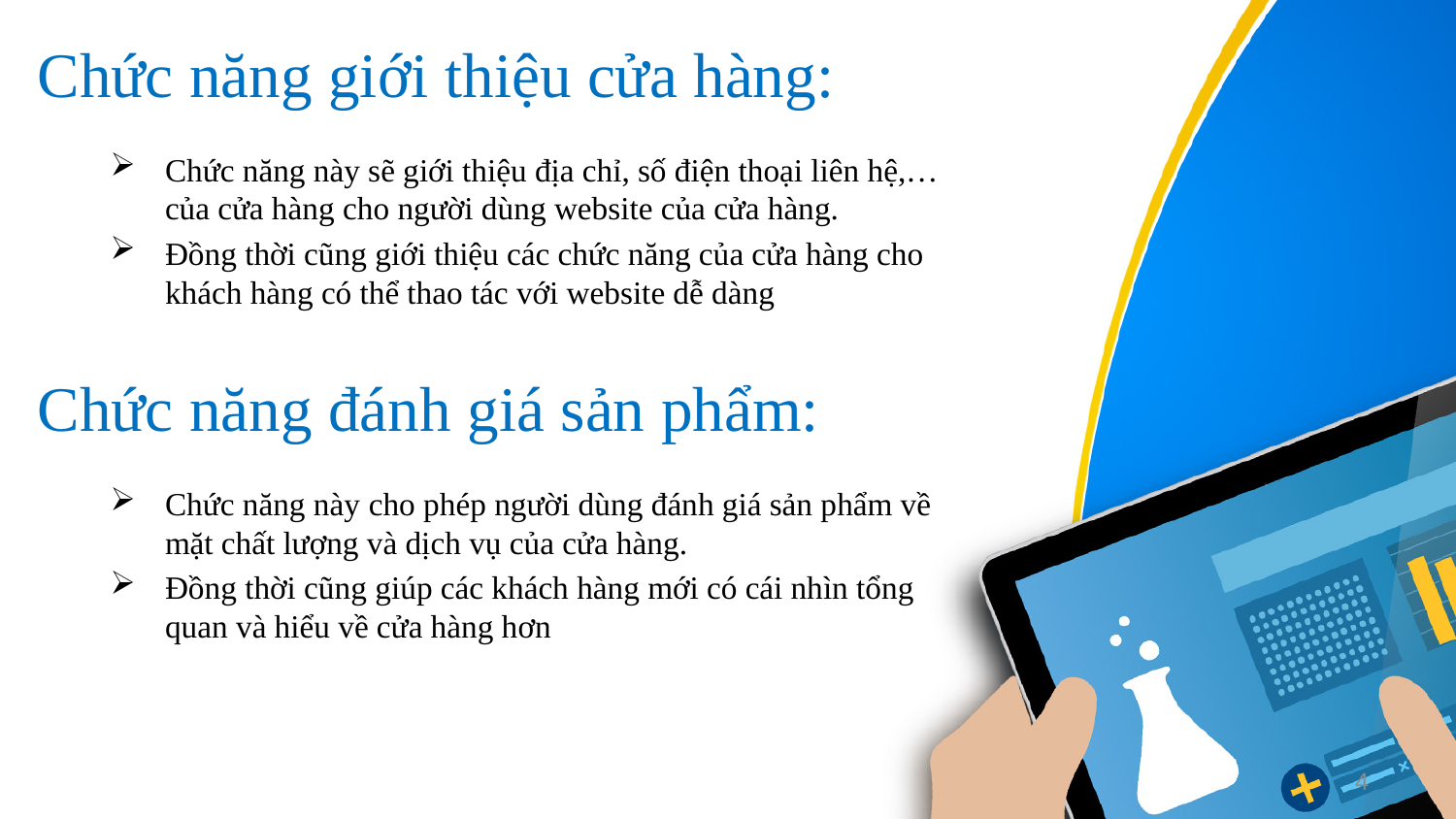

# Chức năng giới thiệu cửa hàng:
Chức năng này sẽ giới thiệu địa chỉ, số điện thoại liên hệ,… của cửa hàng cho người dùng website của cửa hàng.
Đồng thời cũng giới thiệu các chức năng của cửa hàng cho khách hàng có thể thao tác với website dễ dàng
Chức năng đánh giá sản phẩm:
Chức năng này cho phép người dùng đánh giá sản phẩm về mặt chất lượng và dịch vụ của cửa hàng.
Đồng thời cũng giúp các khách hàng mới có cái nhìn tổng quan và hiểu về cửa hàng hơn
4